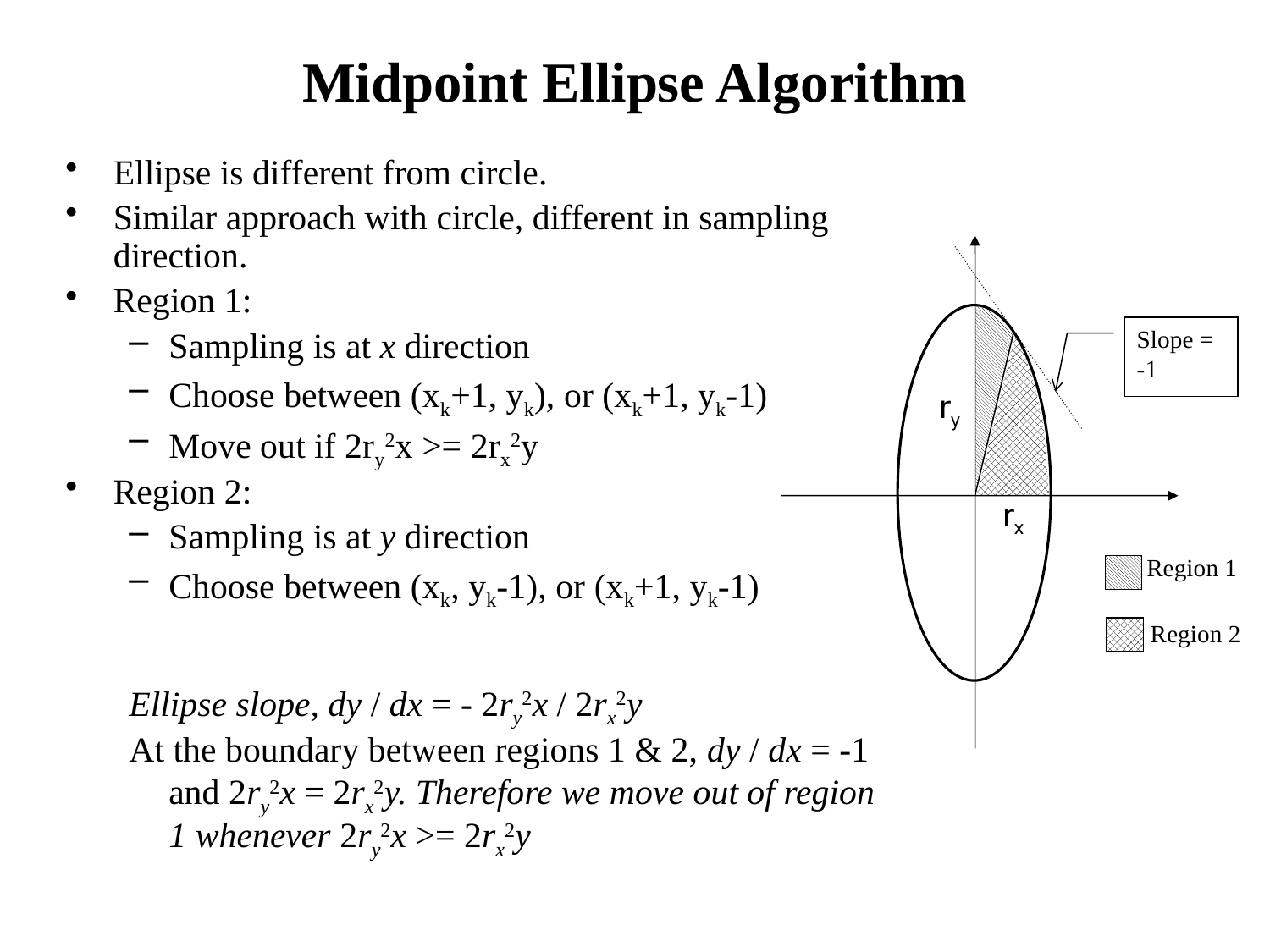

# Midpoint Ellipse Algorithm
Ellipse is different from circle.
Similar approach with circle, different in sampling direction.
Region 1:
Sampling is at x direction
Choose between (xk+1, yk), or (xk+1, yk-1)
Move out if 2ry2x >= 2rx2y
Region 2:
Sampling is at y direction
Choose between (xk, yk-1), or (xk+1, yk-1)

Ellipse slope, dy / dx = - 2ry2x / 2rx2y
At the boundary between regions 1 & 2, dy / dx = -1 and 2ry2x = 2rx2y. Therefore we move out of region 1 whenever 2ry2x >= 2rx2y

Slope = -1

Region 1

Region 2

ry
rx